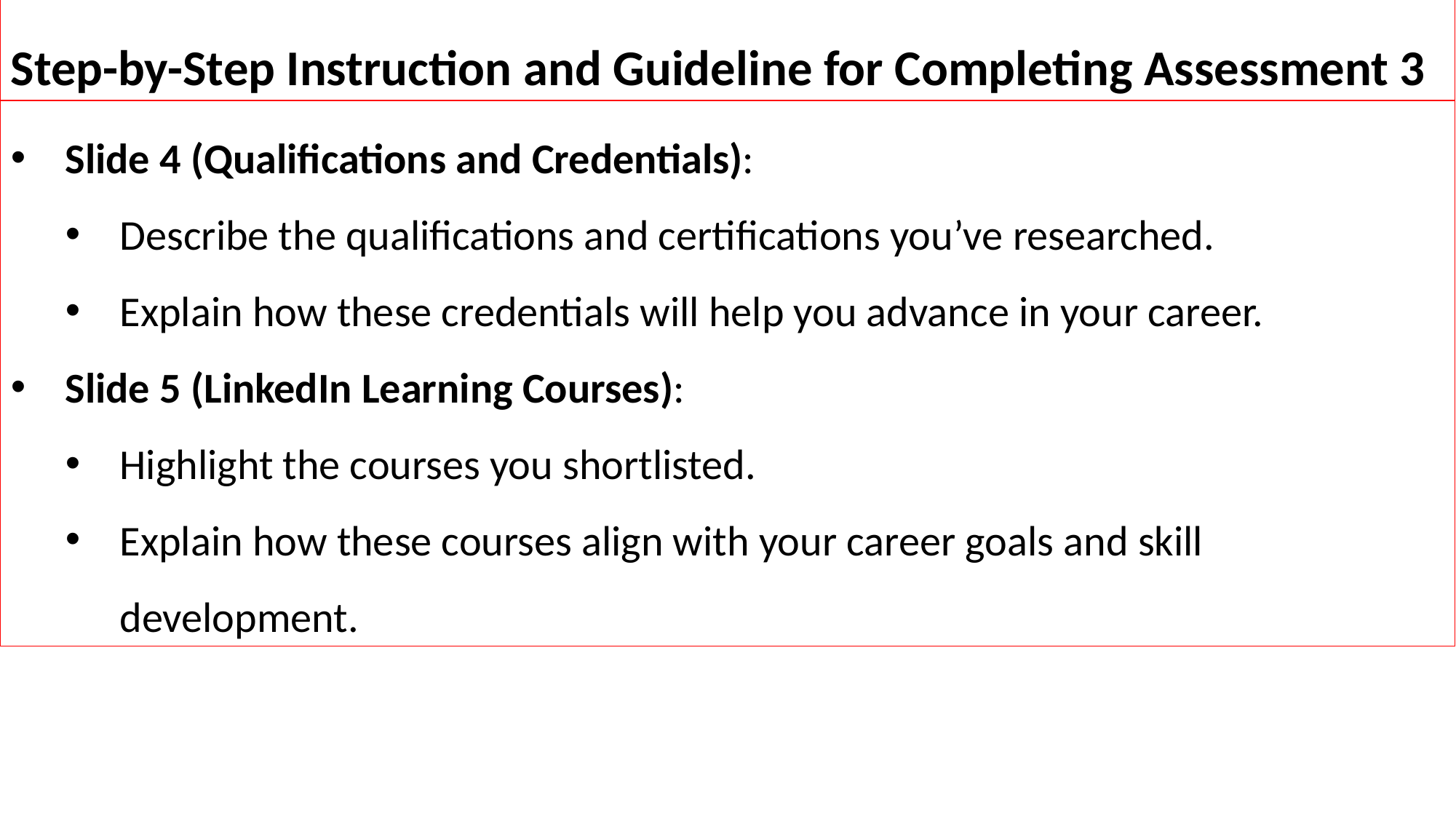

Step-by-Step Instruction and Guideline for Completing Assessment 3
Slide 4 (Qualifications and Credentials):
Describe the qualifications and certifications you’ve researched.
Explain how these credentials will help you advance in your career.
Slide 5 (LinkedIn Learning Courses):
Highlight the courses you shortlisted.
Explain how these courses align with your career goals and skill development.